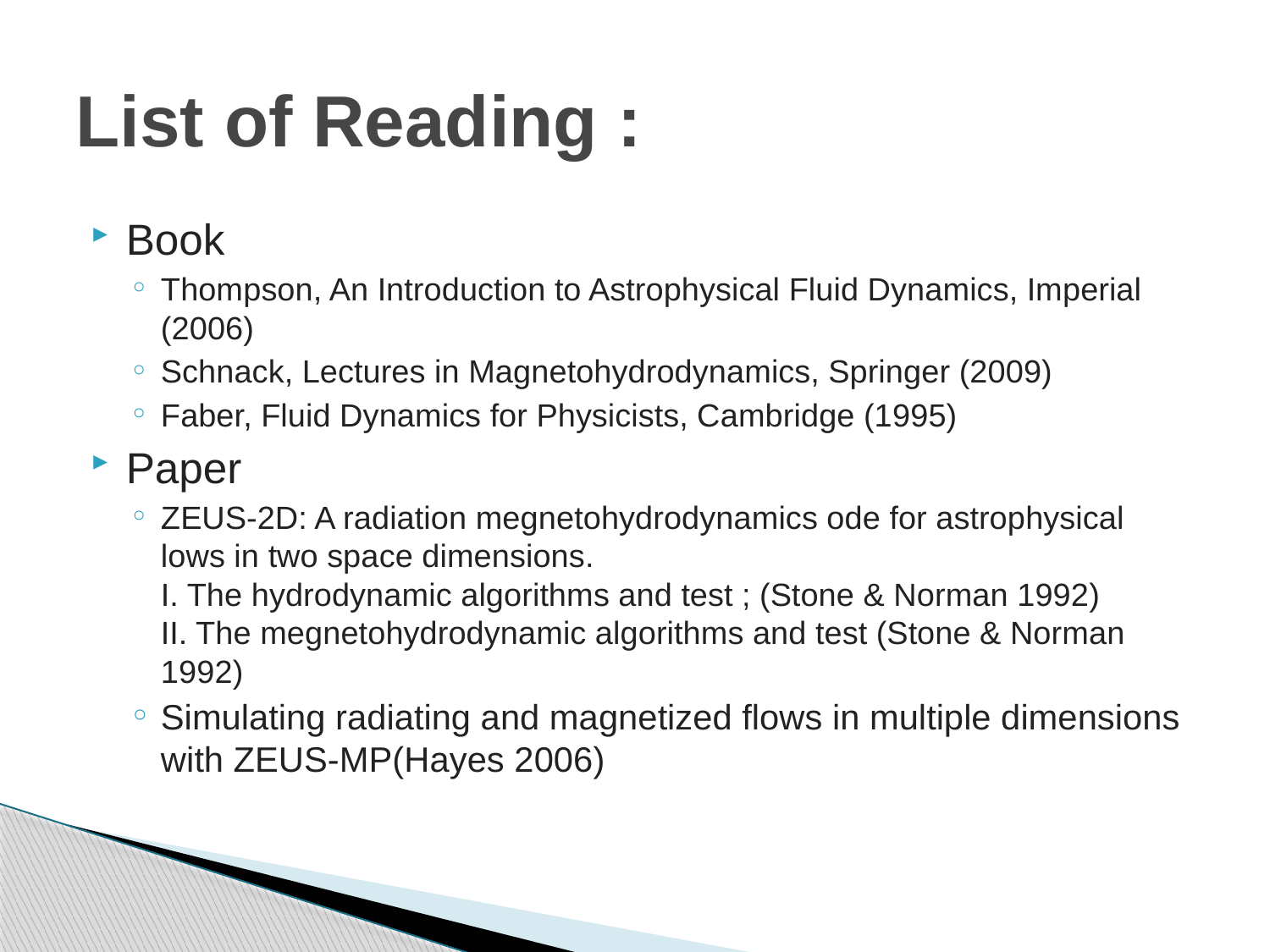

# List of Reading :
Book
Thompson, An Introduction to Astrophysical Fluid Dynamics, Imperial (2006)
Schnack, Lectures in Magnetohydrodynamics, Springer (2009)
Faber, Fluid Dynamics for Physicists, Cambridge (1995)
Paper
ZEUS-2D: A radiation megnetohydrodynamics ode for astrophysical lows in two space dimensions.
I. The hydrodynamic algorithms and test ; (Stone & Norman 1992)
II. The megnetohydrodynamic algorithms and test (Stone & Norman 1992)
Simulating radiating and magnetized flows in multiple dimensions with ZEUS-MP(Hayes 2006)